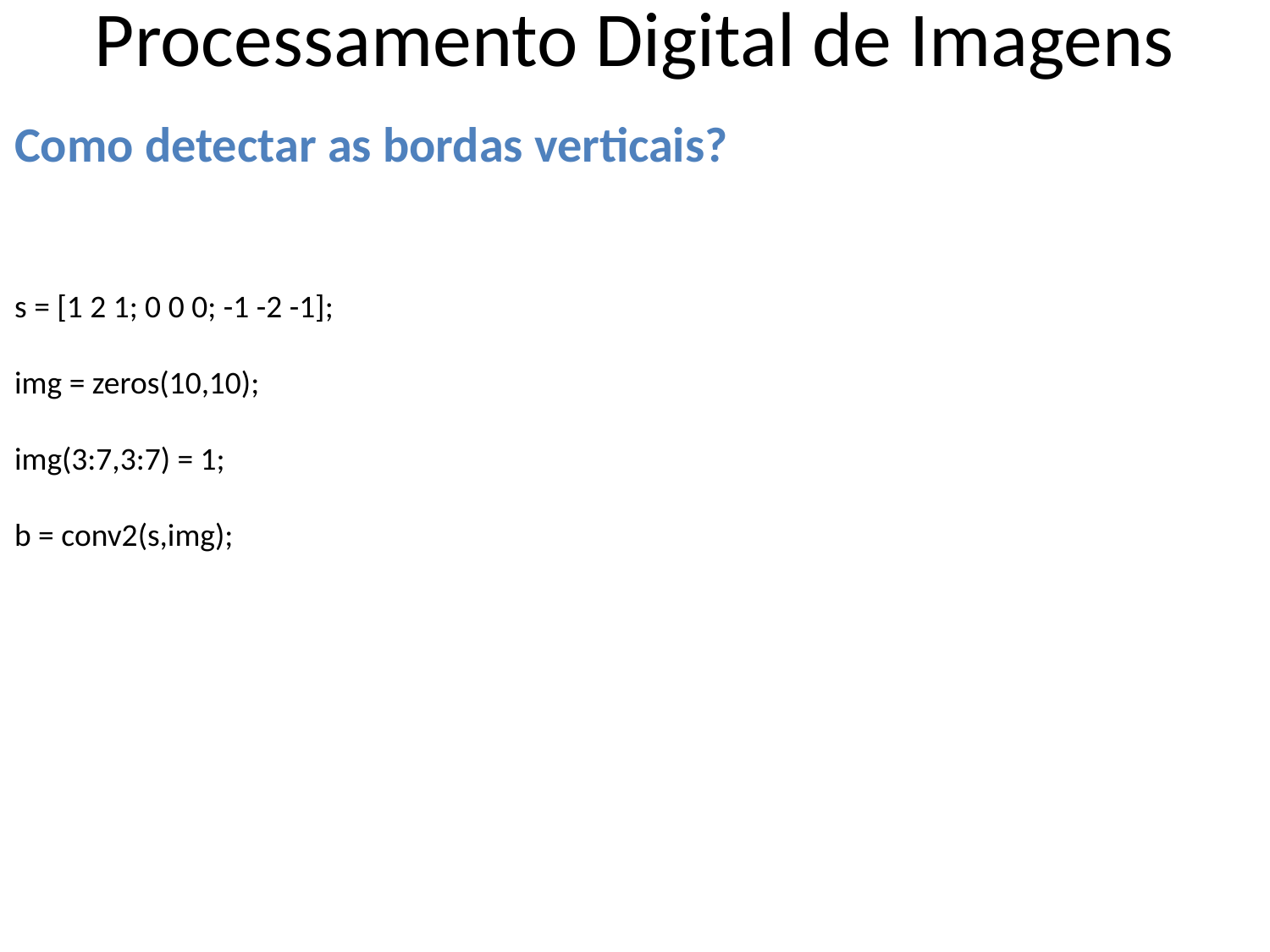

# Processamento Digital de Imagens
Como detectar as bordas verticais?

s = [1 2 1; 0 0 0; -1 -2 -1];

img = zeros(10,10);

img(3:7,3:7) = 1;

b = conv2(s,img);